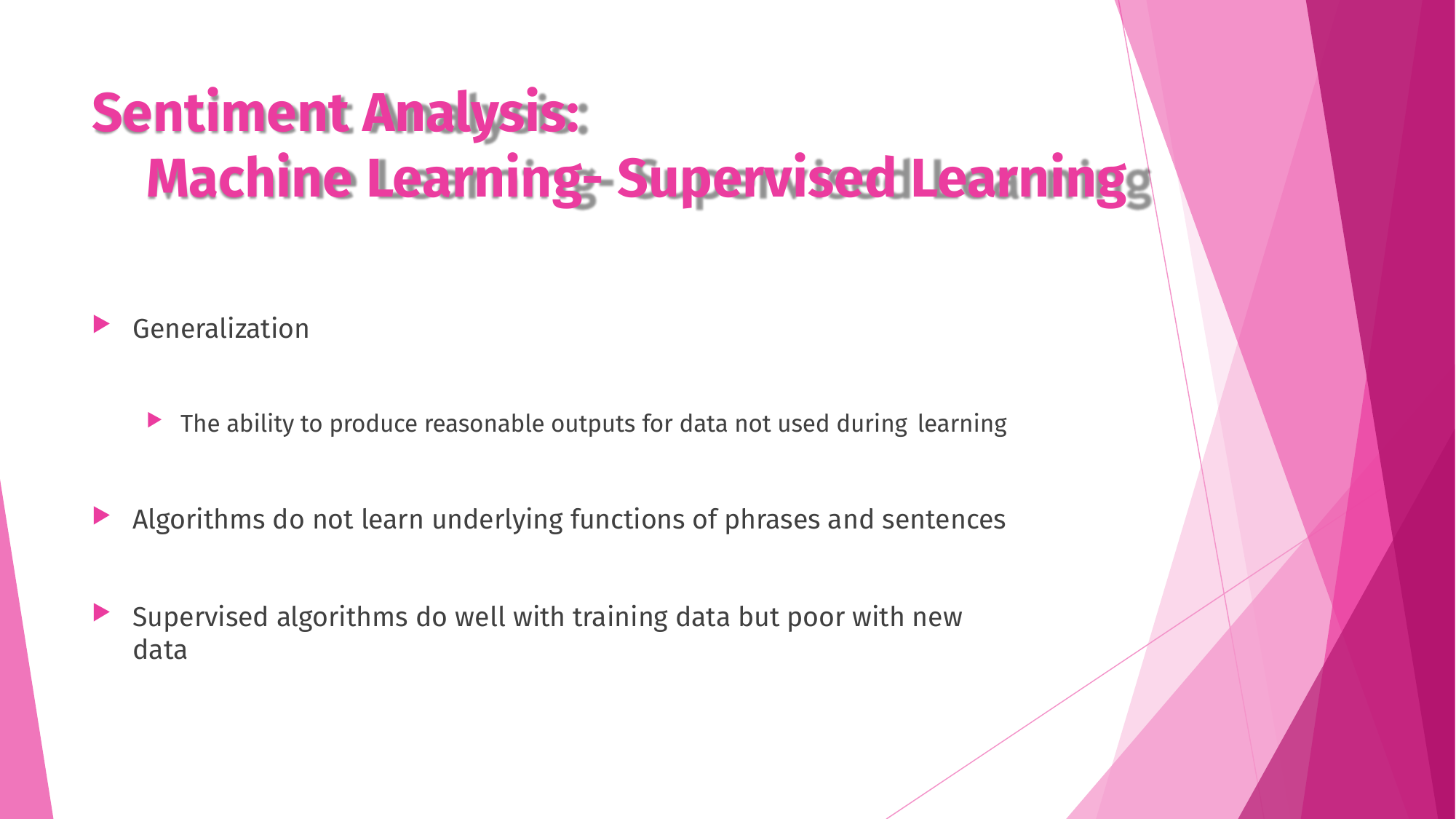

# Sentiment Analysis:
Machine Learning- Supervised Learning

Generalization

The ability to produce reasonable outputs for data not used during learning

Algorithms do not learn underlying functions of phrases and sentences

Supervised algorithms do well with training data but poor with new data